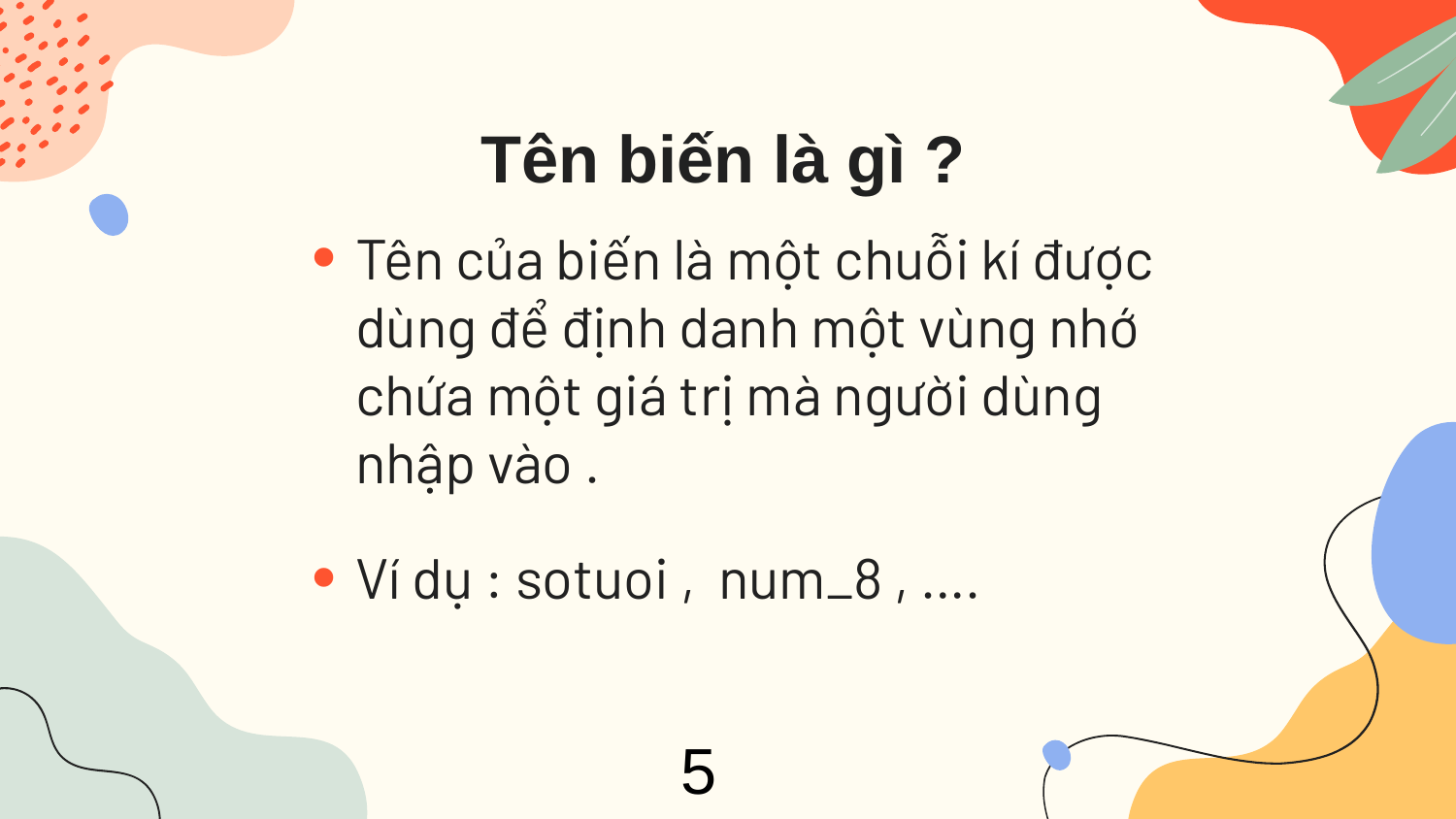

# Tên biến là gì ?
Tên của biến là một chuỗi kí được dùng để định danh một vùng nhớ chứa một giá trị mà người dùng nhập vào .
Ví dụ : sotuoi ,  num_8 , ….

5